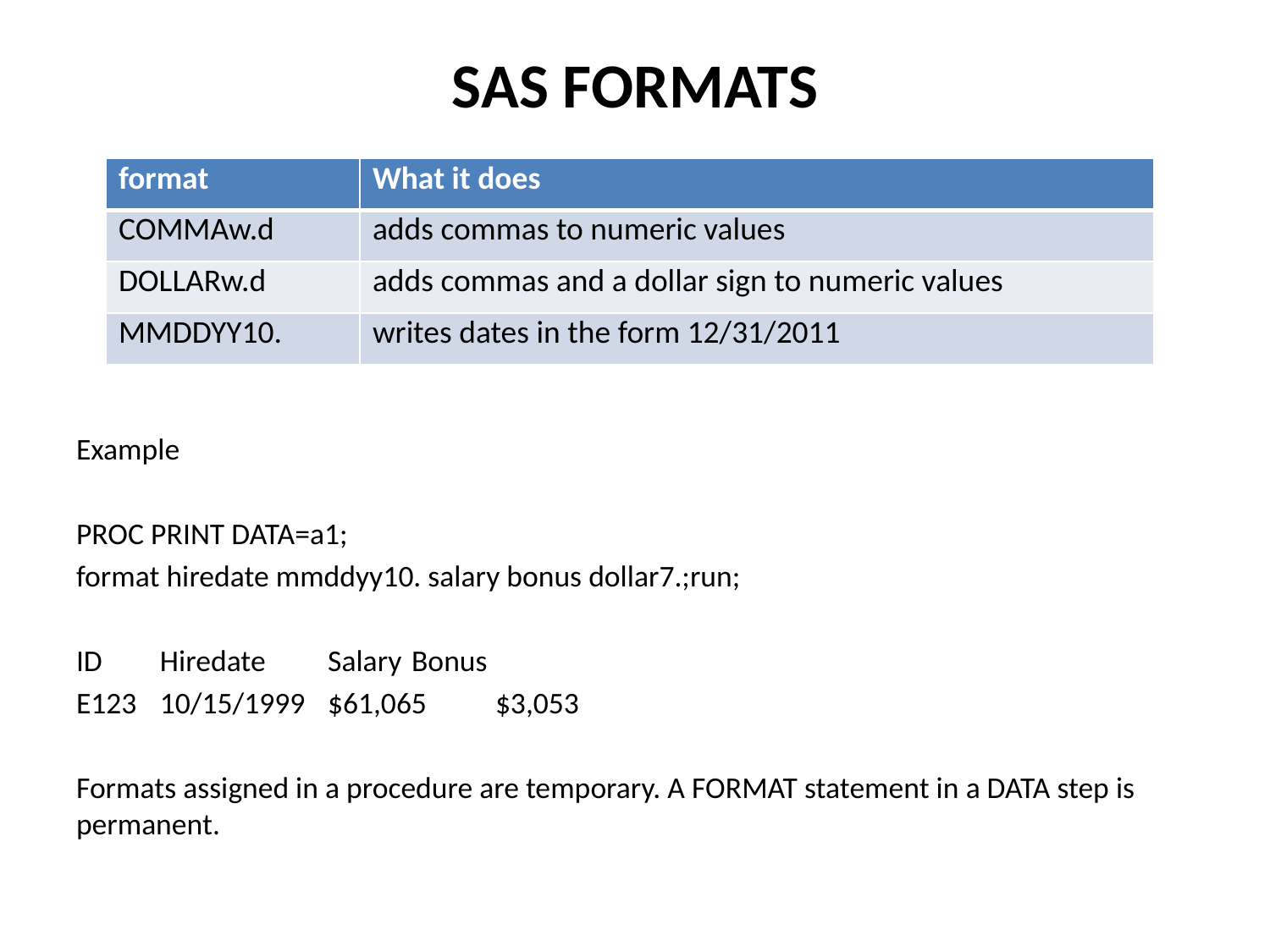

# SAS FORMATS
| format | What it does |
| --- | --- |
| COMMAw.d | adds commas to numeric values |
| DOLLARw.d | adds commas and a dollar sign to numeric values |
| MMDDYY10. | writes dates in the form 12/31/2011 |
Example

PROC PRINT DATA=a1;
format hiredate mmddyy10. salary bonus dollar7.;run;

ID	Hiredate 	Salary 	Bonus
E123	10/15/1999	$61,065	$3,053

Formats assigned in a procedure are temporary. A FORMAT statement in a DATA step is permanent.